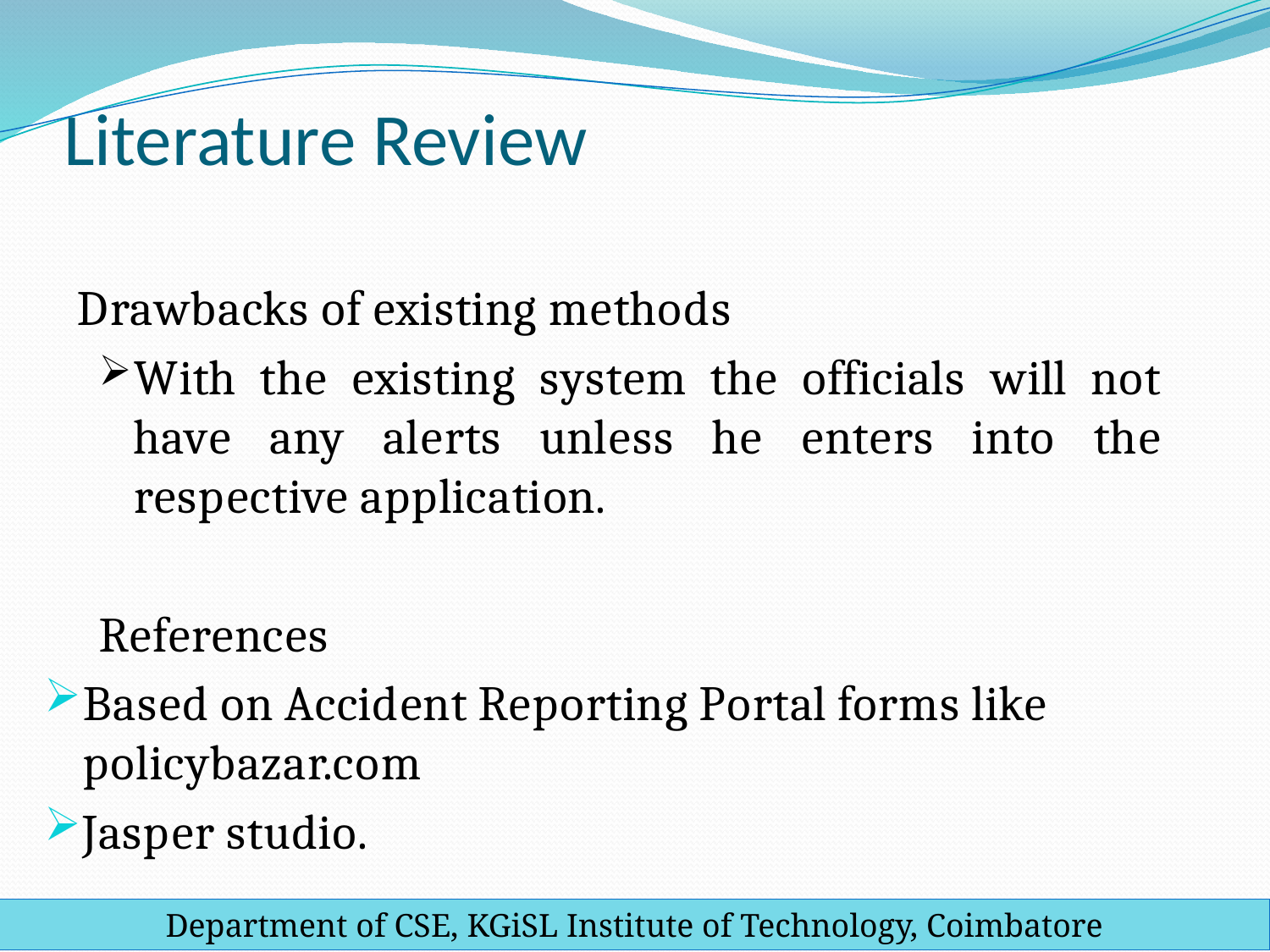

# Literature Review

   Drawbacks of existing methods
With the existing system the officials will not have any alerts unless he enters into the respective application.

References
Based on Accident Reporting Portal forms like policybazar.com
Jasper studio.

Department of CSE, KGiSL Institute of Technology, Coimbatore